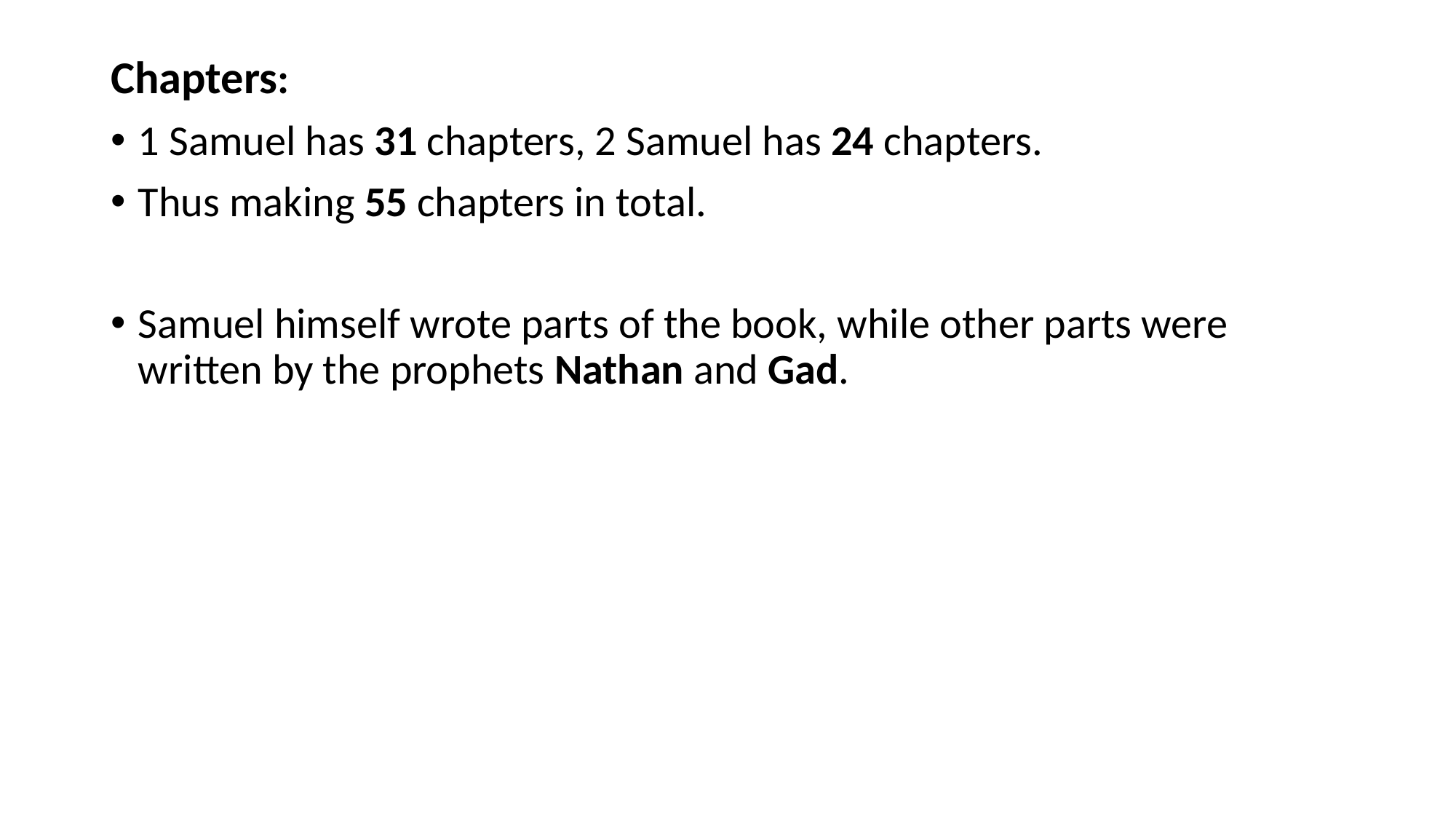

#
Chapters:
1 Samuel has 31 chapters, 2 Samuel has 24 chapters.
Thus making 55 chapters in total.

Samuel himself wrote parts of the book, while other parts were written by the prophets Nathan and Gad.